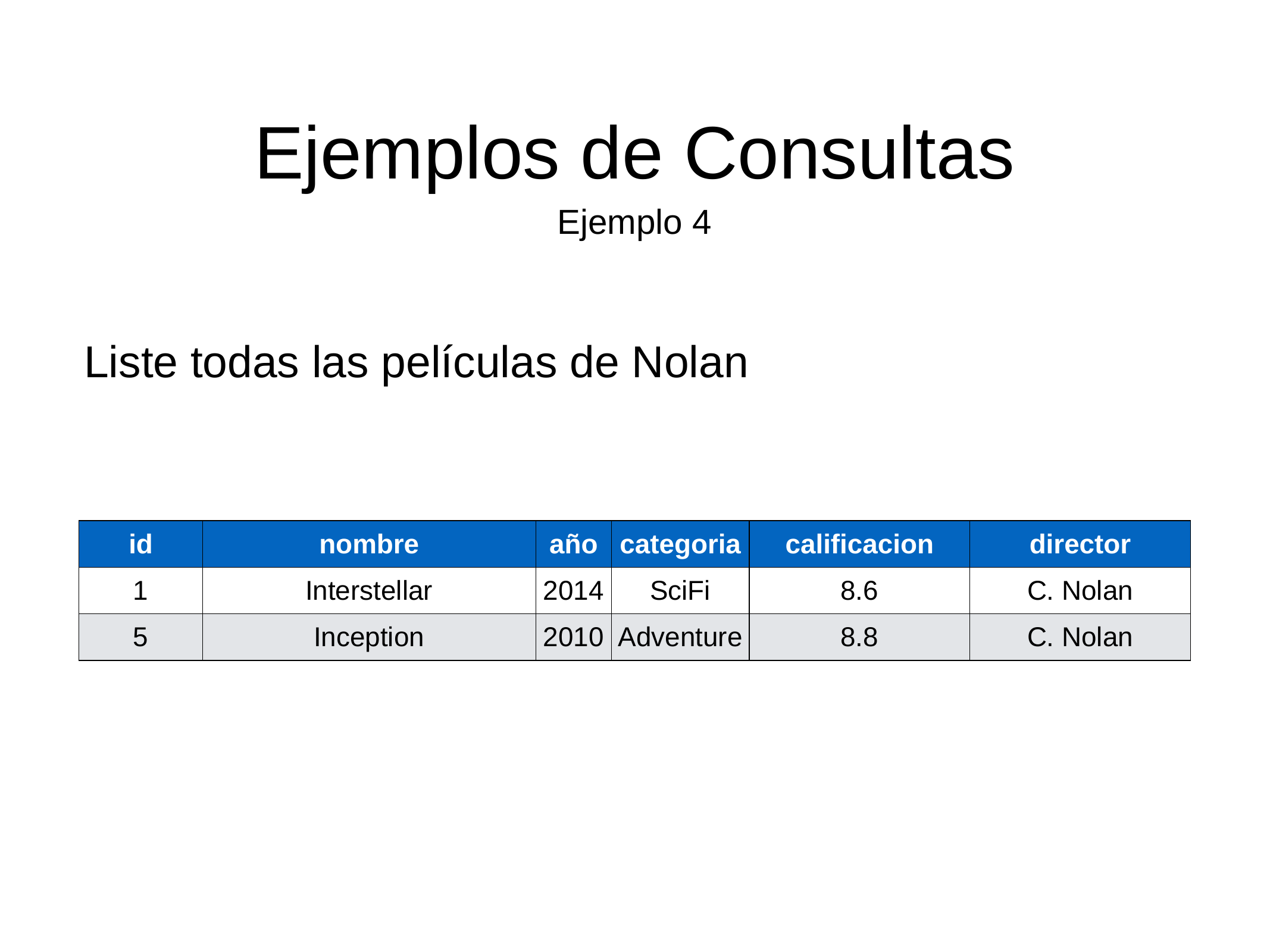

Ejemplos de Consultas
Ejemplo 4
Liste todas las películas de Nolan
| id | nombre | año | categoria | calificacion | director |
| --- | --- | --- | --- | --- | --- |
| 1 | Interstellar | 2014 | SciFi | 8.6 | C. Nolan |
| 5 | Inception | 2010 | Adventure | 8.8 | C. Nolan |